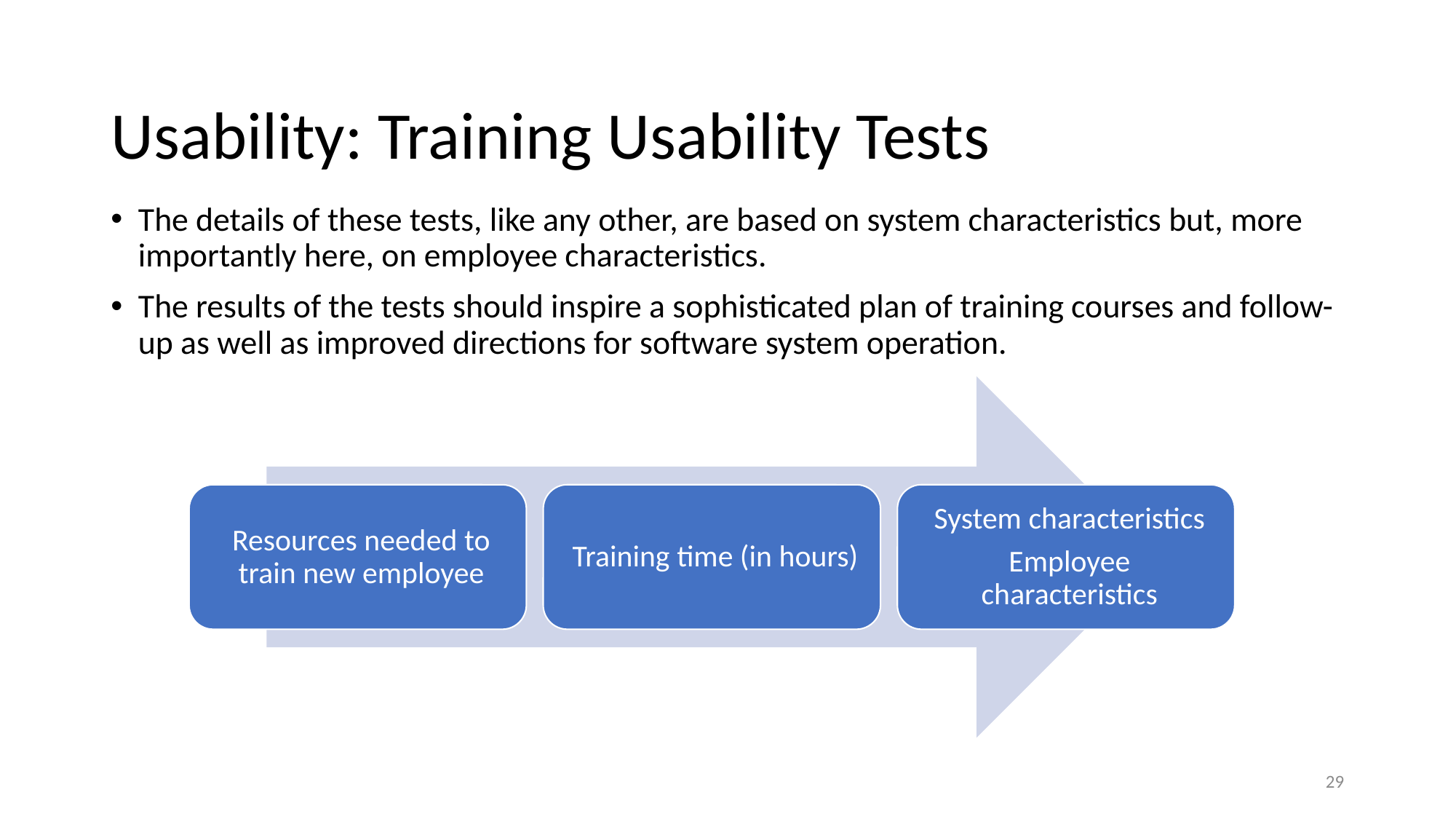

# Usability: Training Usability Tests
The details of these tests, like any other, are based on system characteristics but, more importantly here, on employee characteristics.
The results of the tests should inspire a sophisticated plan of training courses and follow-up as well as improved directions for software system operation.

Resources needed to train new employee
Training time (in hours)
System characteristics
Employee characteristics
29